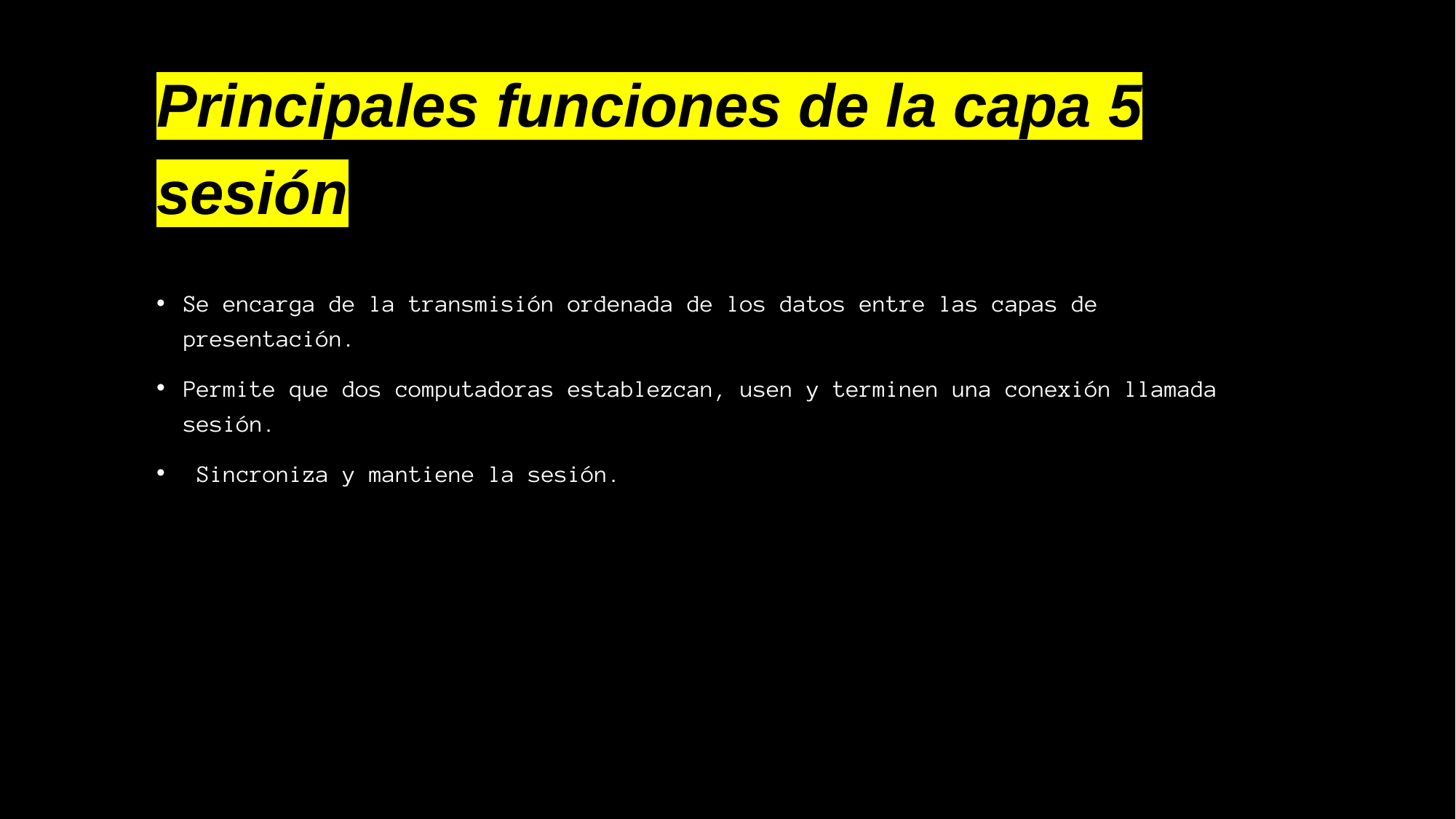

# Principales funciones de la capa 5 sesión
Se encarga de la transmisión ordenada de los datos entre las capas de presentación.
Permite que dos computadoras establezcan, usen y terminen una conexión llamada sesión.
 Sincroniza y mantiene la sesión.